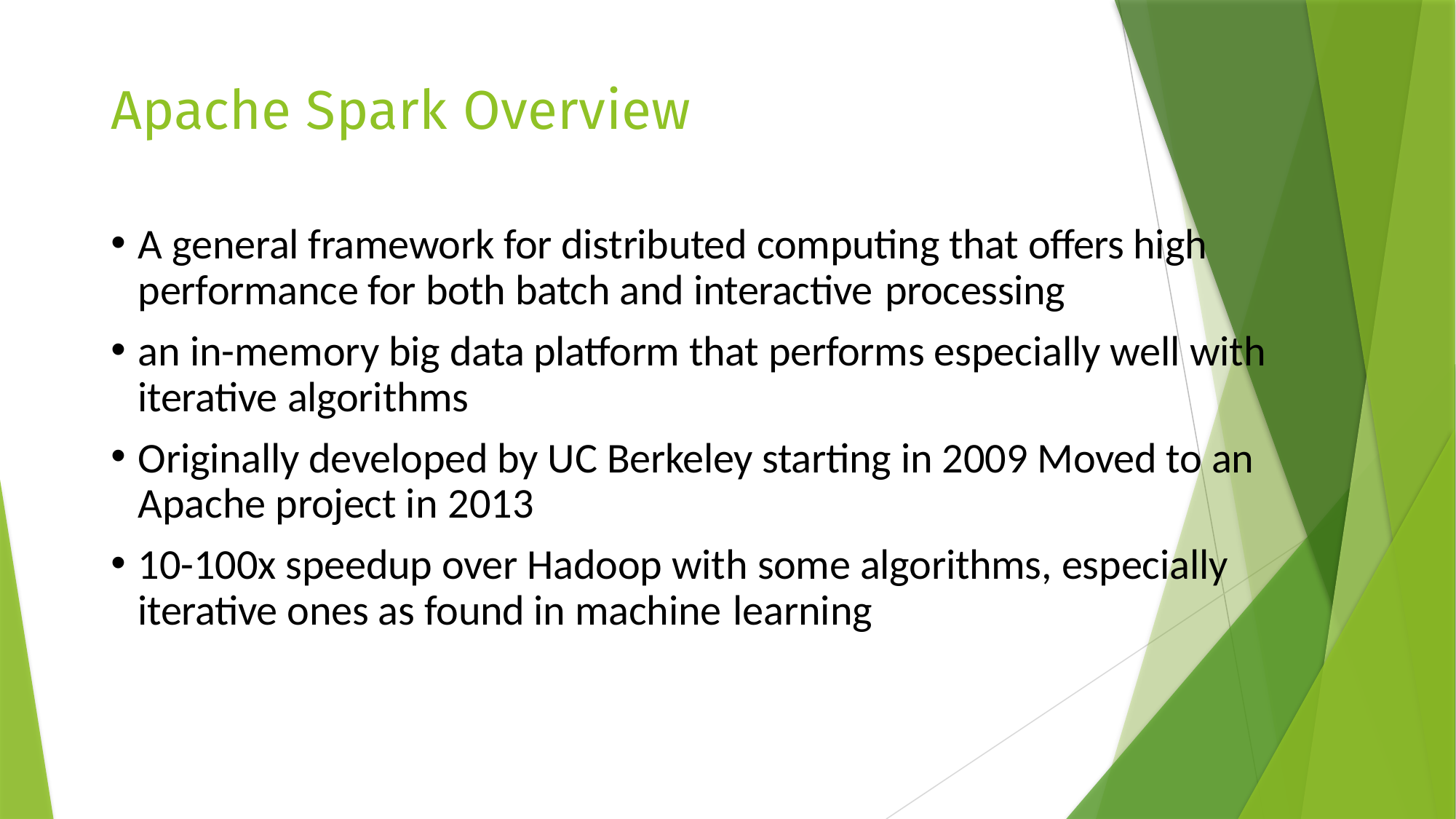

# Apache Spark Overview
A general framework for distributed computing that offers high  performance for both batch and interactive processing
an in-memory big data platform that performs especially well with  iterative algorithms
Originally developed by UC Berkeley starting in 2009 Moved to an  Apache project in 2013
10-100x speedup over Hadoop with some algorithms, especially  iterative ones as found in machine learning